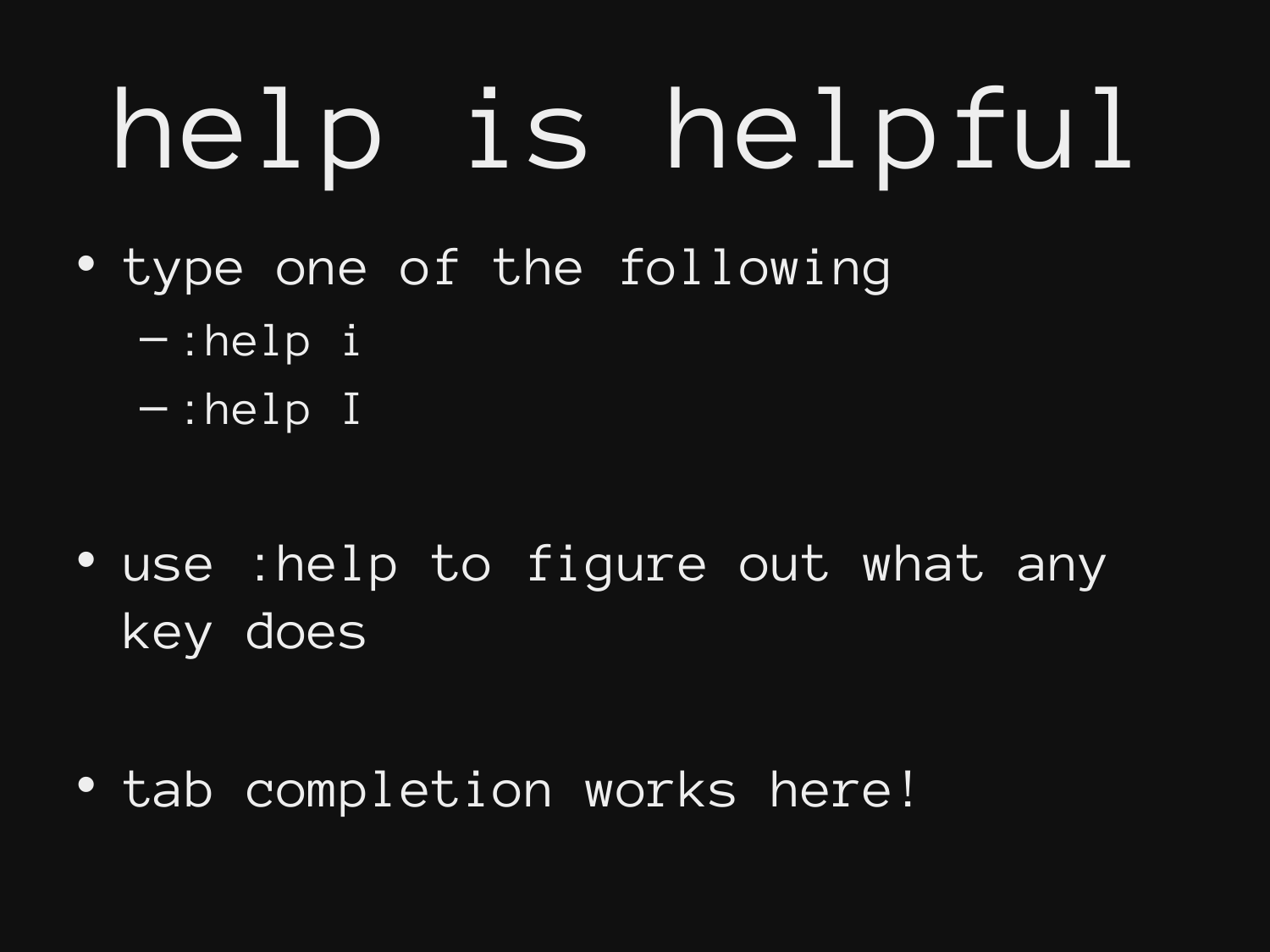

# help is helpful
type one of the following
:help i
:help I

use :help to figure out what any key does

tab completion works here!